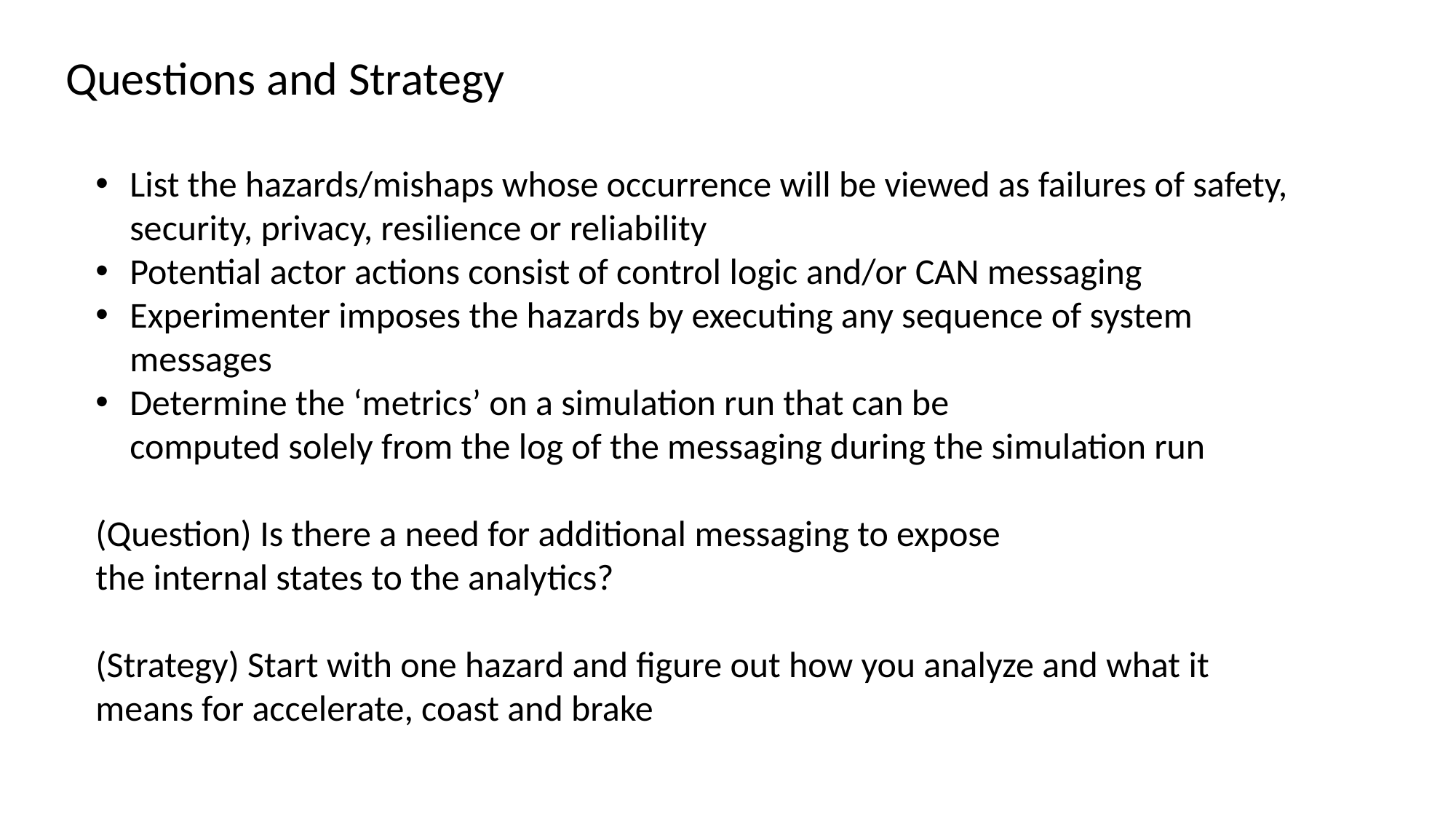

# Questions and Strategy
List the hazards/mishaps whose occurrence will be viewed as failures of safety, security, privacy, resilience or reliability
Potential actor actions consist of control logic and/or CAN messaging
Experimenter imposes the hazards by executing any sequence of system messages
Determine the ‘metrics’ on a simulation run that can be
computed solely from the log of the messaging during the simulation run

(Question) Is there a need for additional messaging to expose
the internal states to the analytics?

(Strategy) Start with one hazard and figure out how you analyze and what it
means for accelerate, coast and brake